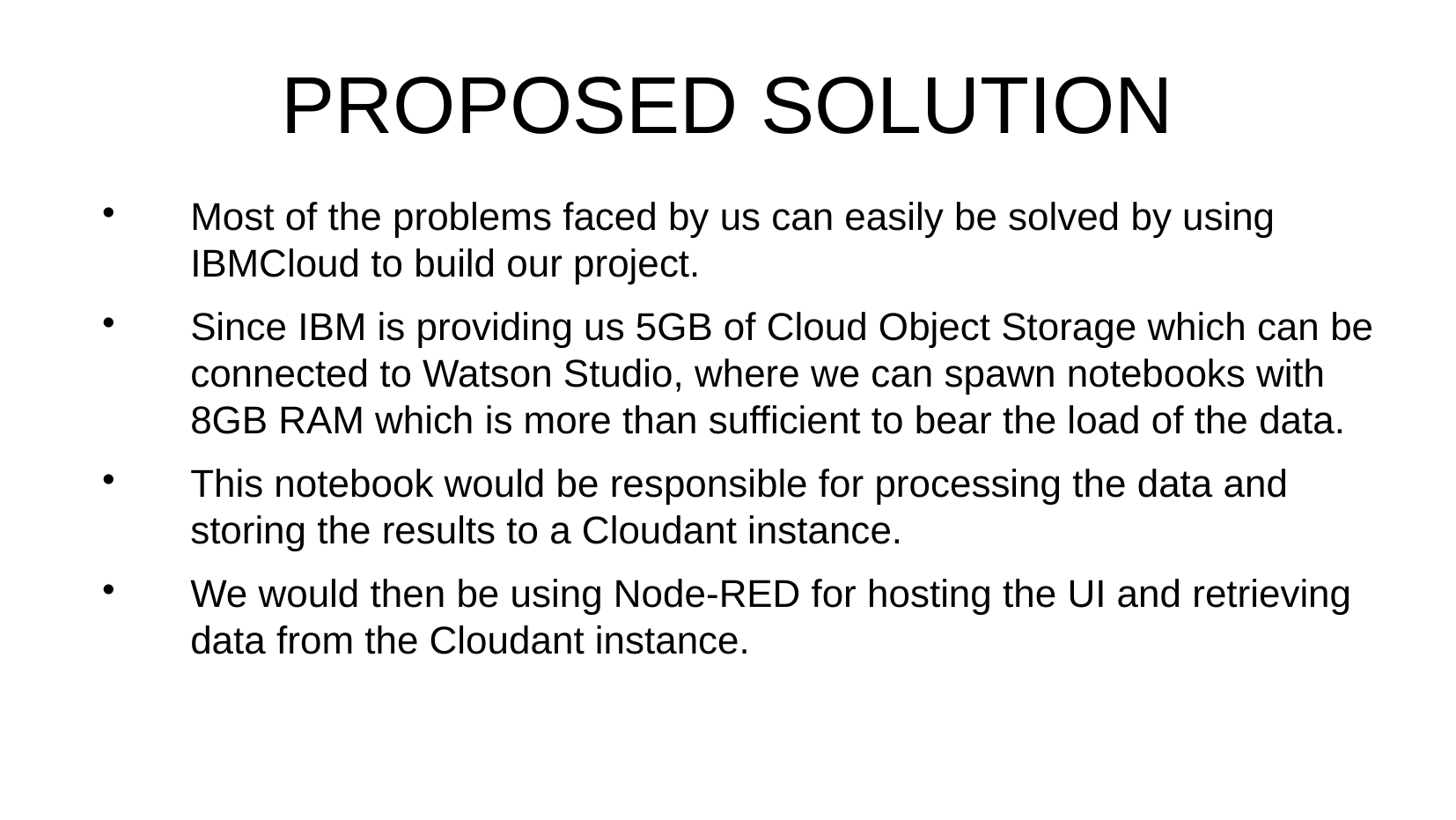

PROPOSED SOLUTION
Most of the problems faced by us can easily be solved by using IBMCloud to build our project.
Since IBM is providing us 5GB of Cloud Object Storage which can be connected to Watson Studio, where we can spawn notebooks with 8GB RAM which is more than sufficient to bear the load of the data.
This notebook would be responsible for processing the data and storing the results to a Cloudant instance.
We would then be using Node-RED for hosting the UI and retrieving data from the Cloudant instance.